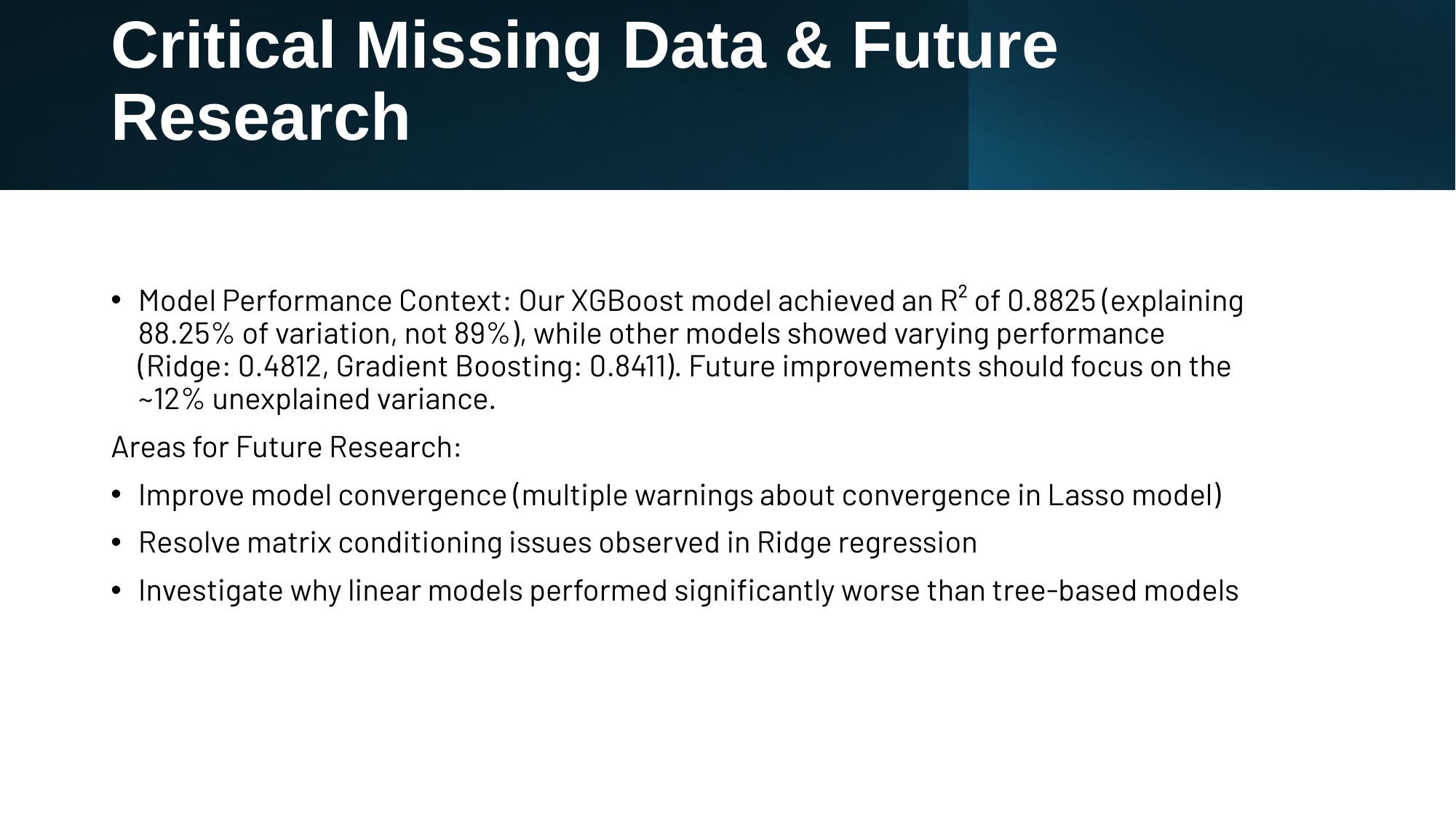

# Critical Missing Data & Future Research
Model Performance Context: Our XGBoost model achieved an R² of 0.8825 (explaining 88.25% of variation, not 89%), while other models showed varying performance (Ridge: 0.4812, Gradient Boosting: 0.8411). Future improvements should focus on the ~12% unexplained variance.
Areas for Future Research:
Improve model convergence (multiple warnings about convergence in Lasso model)
Resolve matrix conditioning issues observed in Ridge regression
Investigate why linear models performed significantly worse than tree-based models